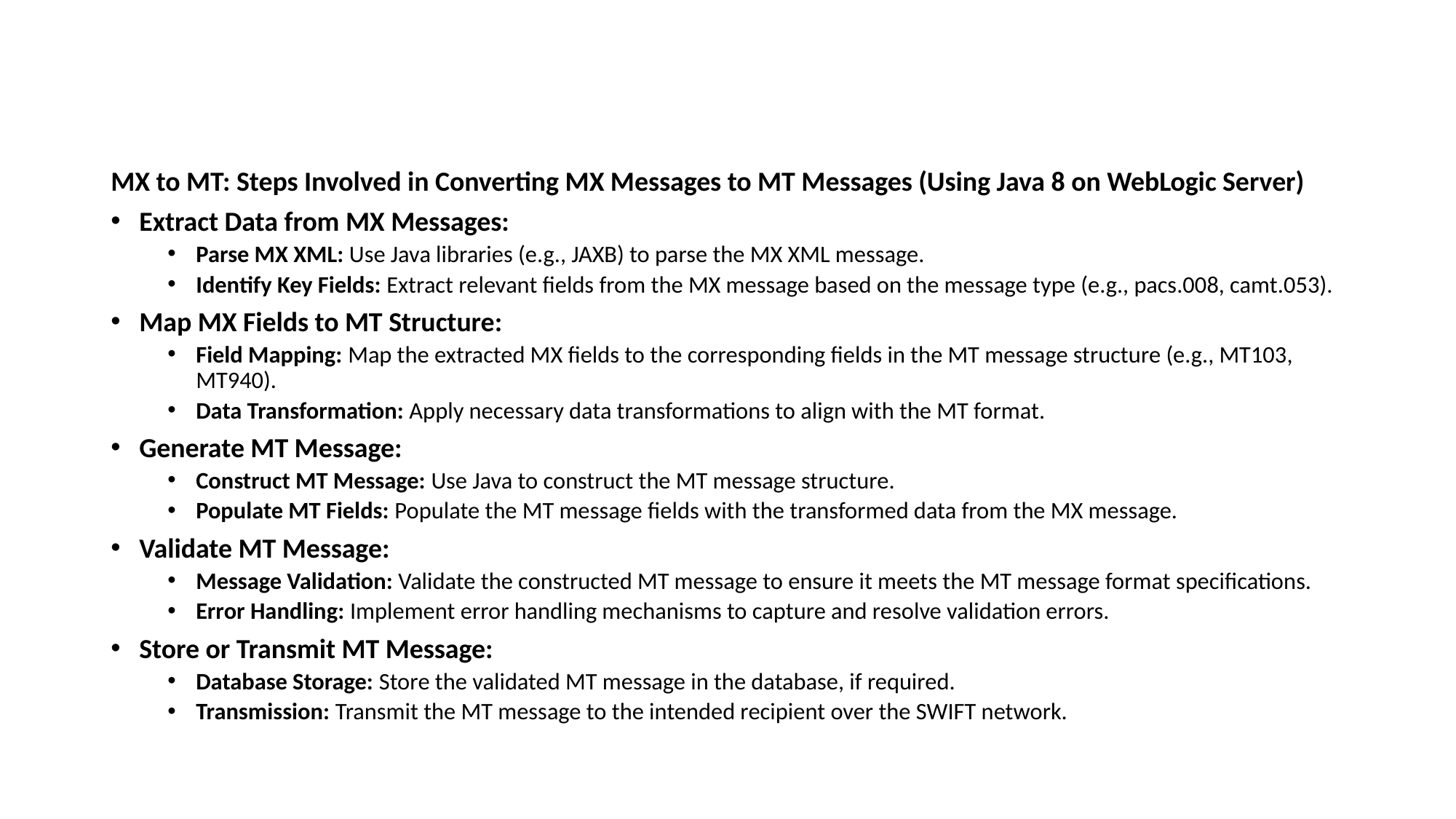

#
MX to MT: Steps Involved in Converting MX Messages to MT Messages (Using Java 8 on WebLogic Server)
Extract Data from MX Messages:
Parse MX XML: Use Java libraries (e.g., JAXB) to parse the MX XML message.
Identify Key Fields: Extract relevant fields from the MX message based on the message type (e.g., pacs.008, camt.053).
Map MX Fields to MT Structure:
Field Mapping: Map the extracted MX fields to the corresponding fields in the MT message structure (e.g., MT103, MT940).
Data Transformation: Apply necessary data transformations to align with the MT format.
Generate MT Message:
Construct MT Message: Use Java to construct the MT message structure.
Populate MT Fields: Populate the MT message fields with the transformed data from the MX message.
Validate MT Message:
Message Validation: Validate the constructed MT message to ensure it meets the MT message format specifications.
Error Handling: Implement error handling mechanisms to capture and resolve validation errors.
Store or Transmit MT Message:
Database Storage: Store the validated MT message in the database, if required.
Transmission: Transmit the MT message to the intended recipient over the SWIFT network.